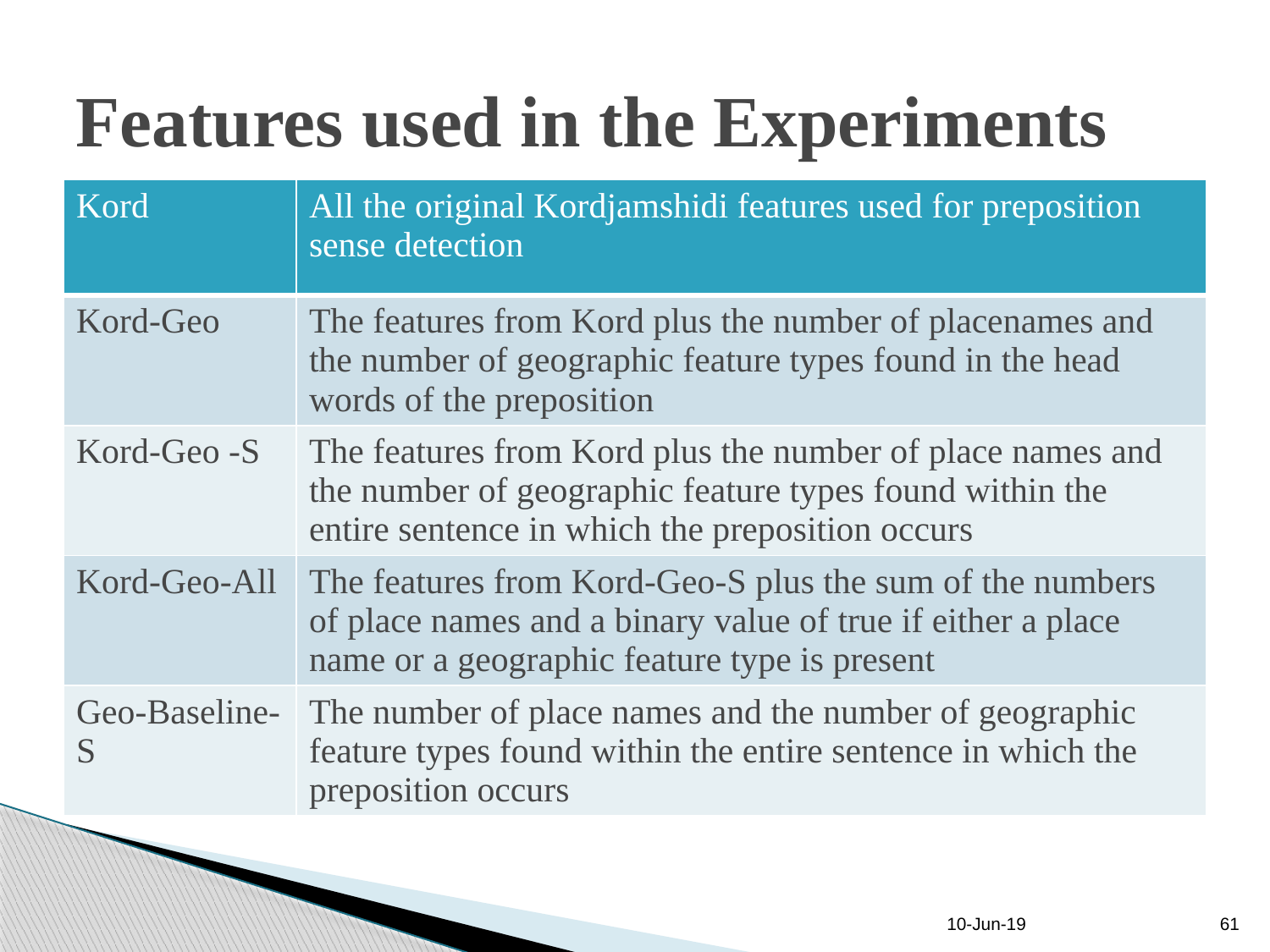

# Features used in the Experiments
| Kord | All the original Kordjamshidi features used for preposition sense detection |
| --- | --- |
| Kord-Geo | The features from Kord plus the number of placenames and the number of geographic feature types found in the head words of the preposition |
| Kord-Geo -S | The features from Kord plus the number of place names and the number of geographic feature types found within the entire sentence in which the preposition occurs |
| Kord-Geo-All | The features from Kord-Geo-S plus the sum of the numbers of place names and a binary value of true if either a place name or a geographic feature type is present |
| Geo-Baseline-S | The number of place names and the number of geographic feature types found within the entire sentence in which the preposition occurs |
10-Jun-19
61